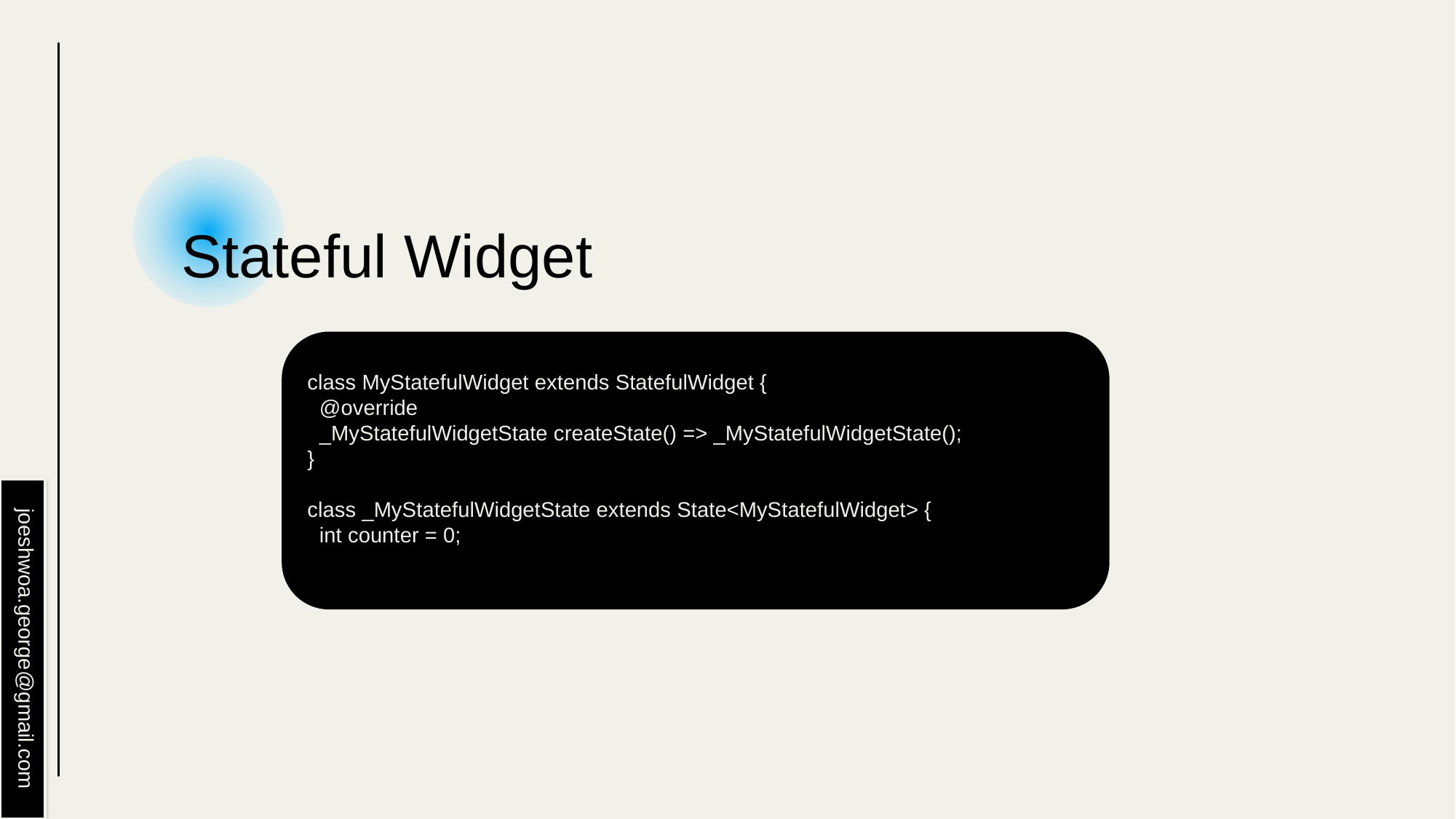

# Stateful Widget

class MyStatefulWidget extends StatefulWidget {
  @override
  _MyStatefulWidgetState createState() => _MyStatefulWidgetState();
}

class _MyStatefulWidgetState extends State<MyStatefulWidget> {
  int counter = 0;

joeshwoa.george@gmail.com